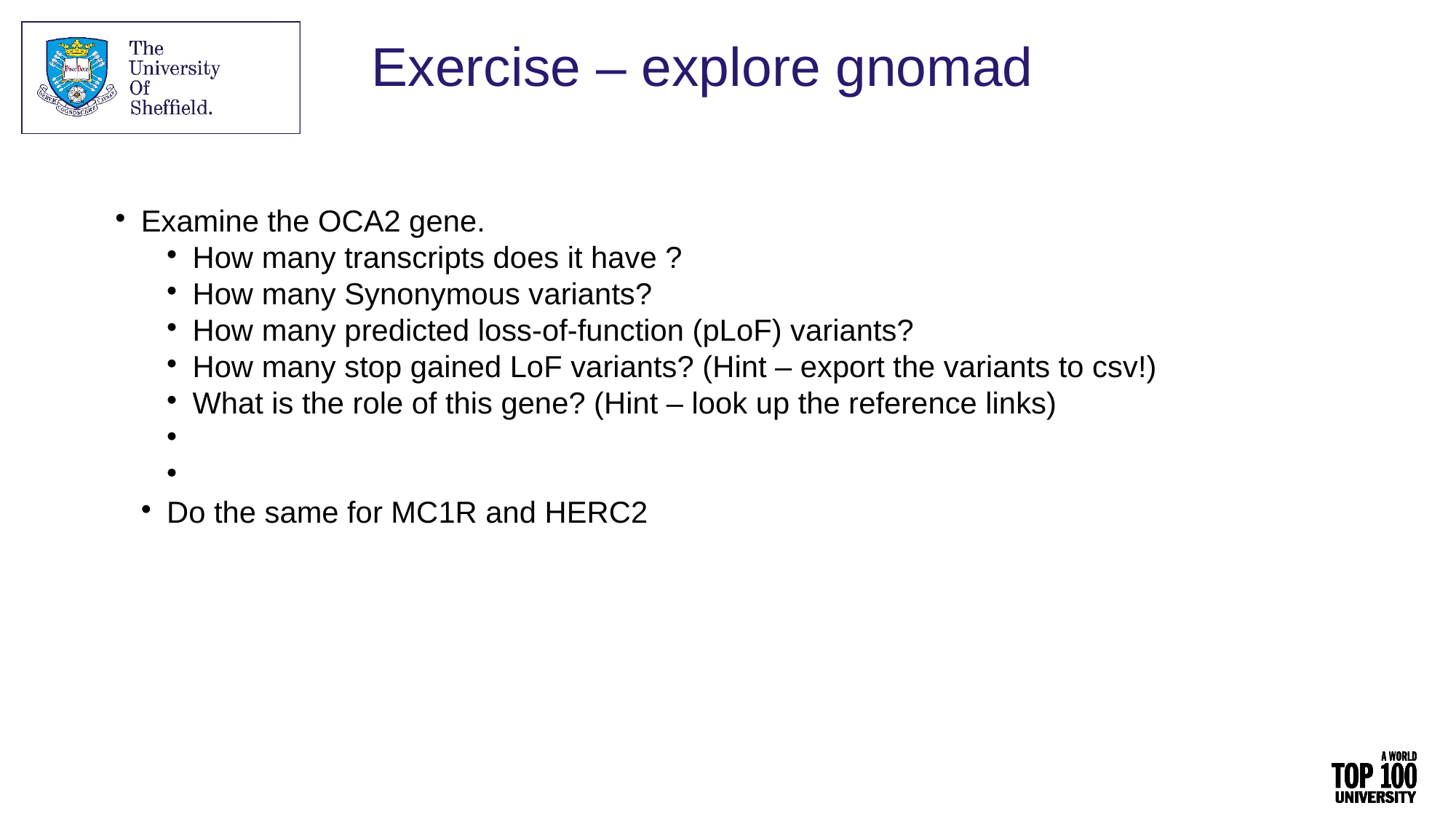

Exercise – explore gnomad

Examine the OCA2 gene.
How many transcripts does it have ?
How many Synonymous variants?
How many predicted loss-of-function (pLoF) variants?
How many stop gained LoF variants? (Hint – export the variants to csv!)
What is the role of this gene? (Hint – look up the reference links)

Do the same for MC1R and HERC2